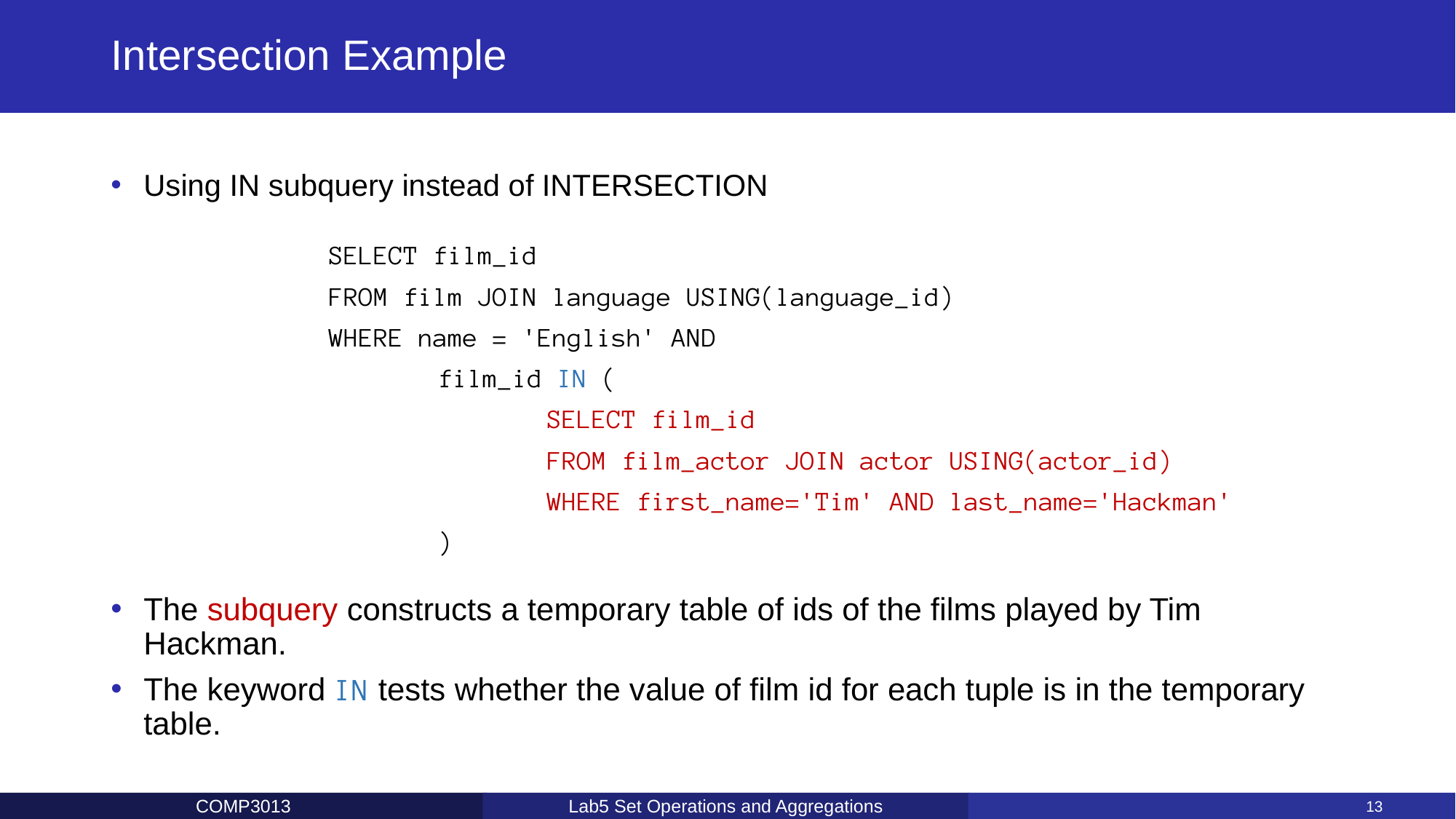

# Intersection Example
Using IN subquery instead of INTERSECTION

		SELECT film_id
		FROM film JOIN language USING(language_id)
		WHERE name = 'English' AND
			film_id IN (
				SELECT film_id
				FROM film_actor JOIN actor USING(actor_id)
				WHERE first_name='Tim' AND last_name='Hackman'
			)

The subquery constructs a temporary table of ids of the films played by Tim Hackman.
The keyword IN tests whether the value of film id for each tuple is in the temporary table.